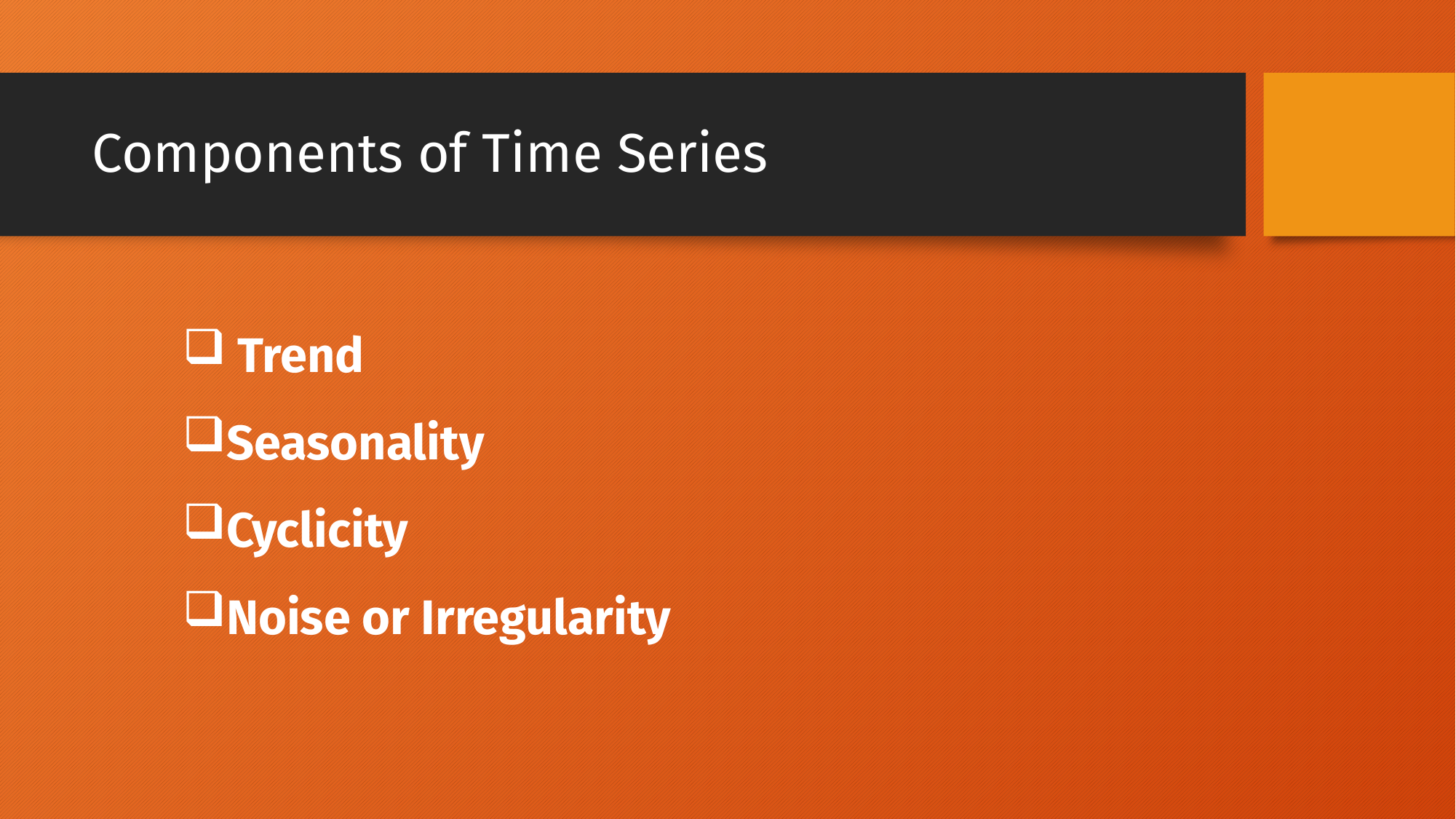

# Components of Time Series
 Trend
Seasonality
Cyclicity
Noise or Irregularity